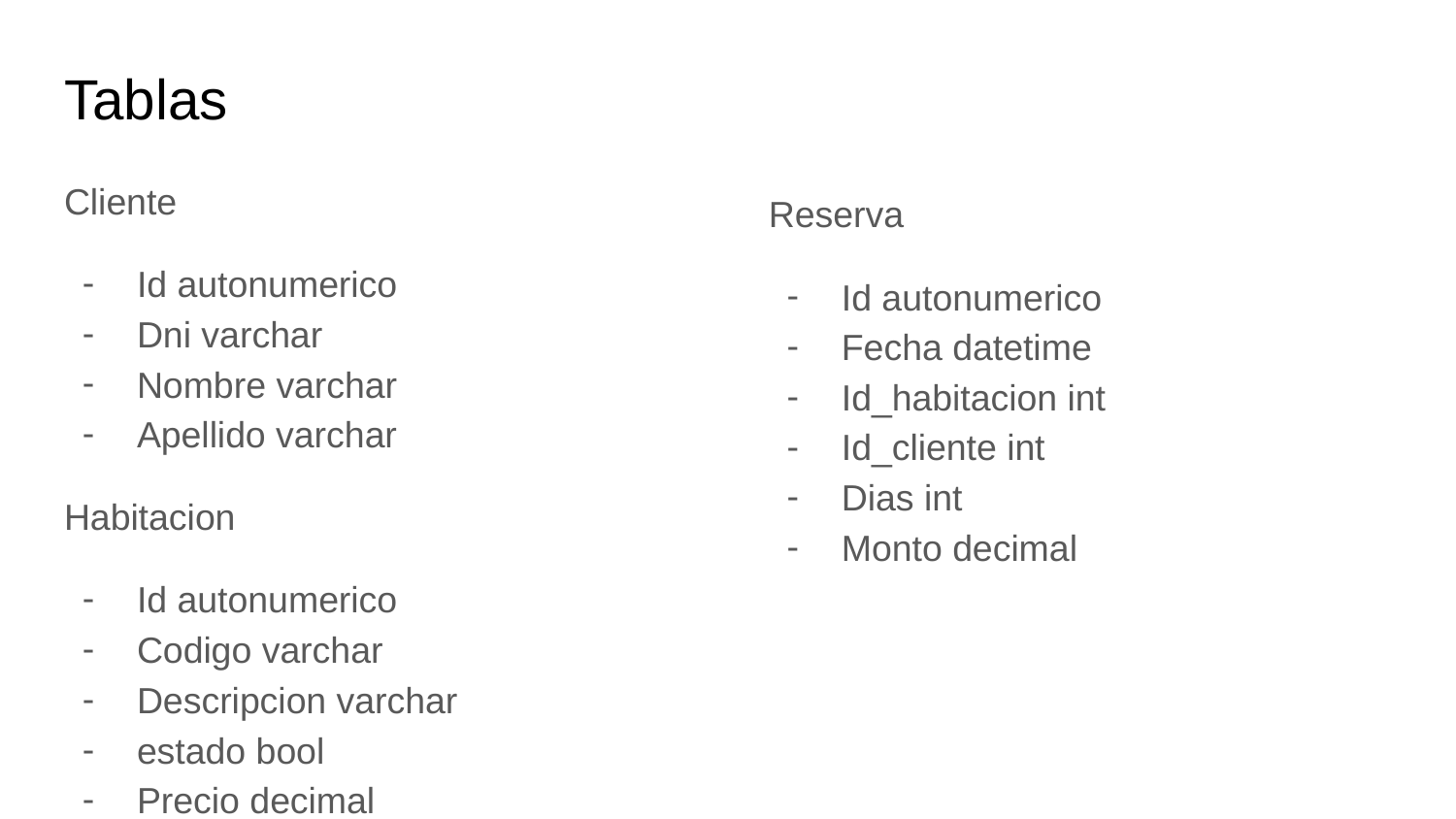

# Tablas
Cliente
Id autonumerico
Dni varchar
Nombre varchar
Apellido varchar
Habitacion
Id autonumerico
Codigo varchar
Descripcion varchar
estado bool
Precio decimal
Reserva
Id autonumerico
Fecha datetime
Id_habitacion int
Id_cliente int
Dias int
Monto decimal